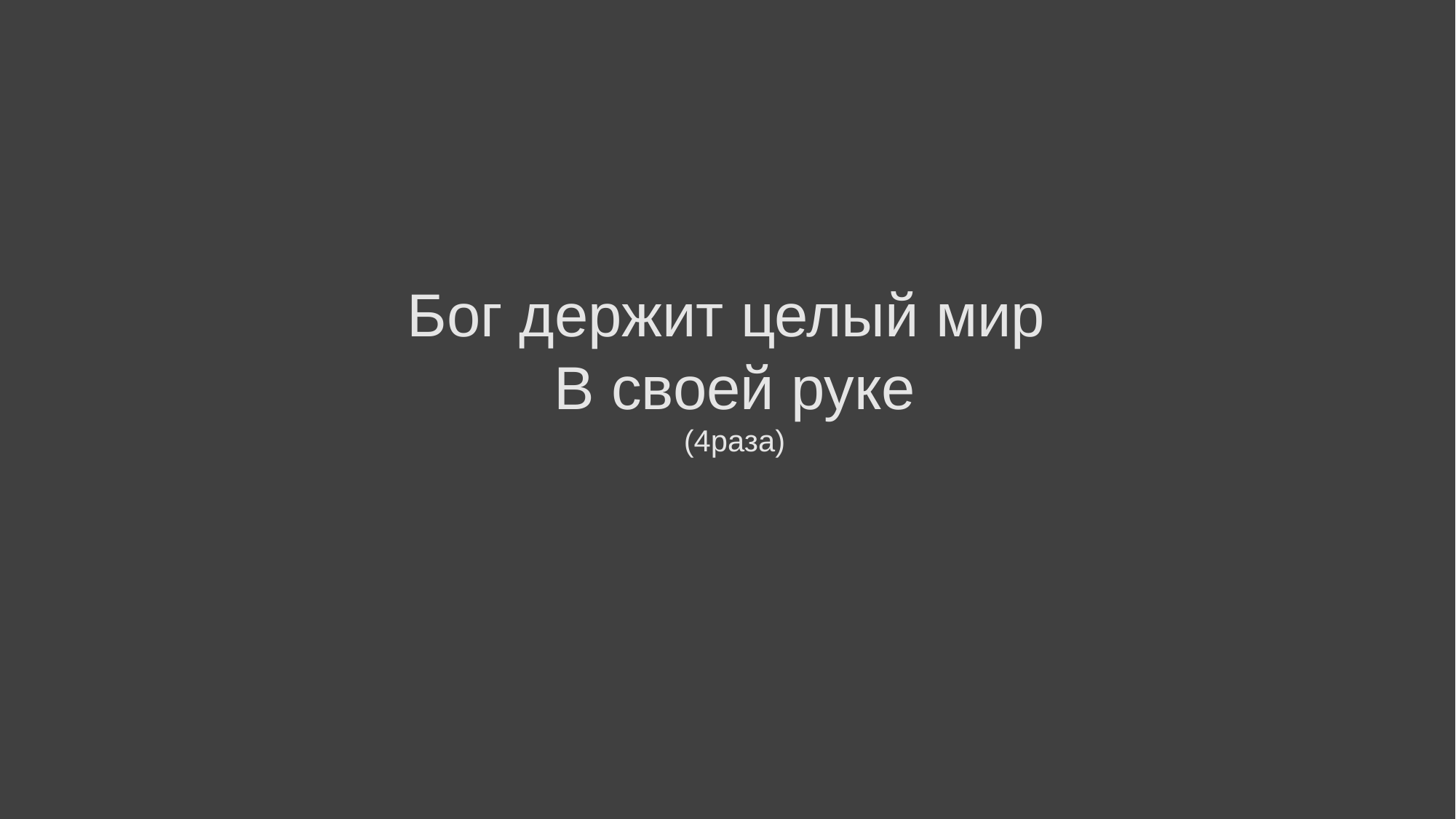

Бог держит целый мир
В своей руке
(4раза)